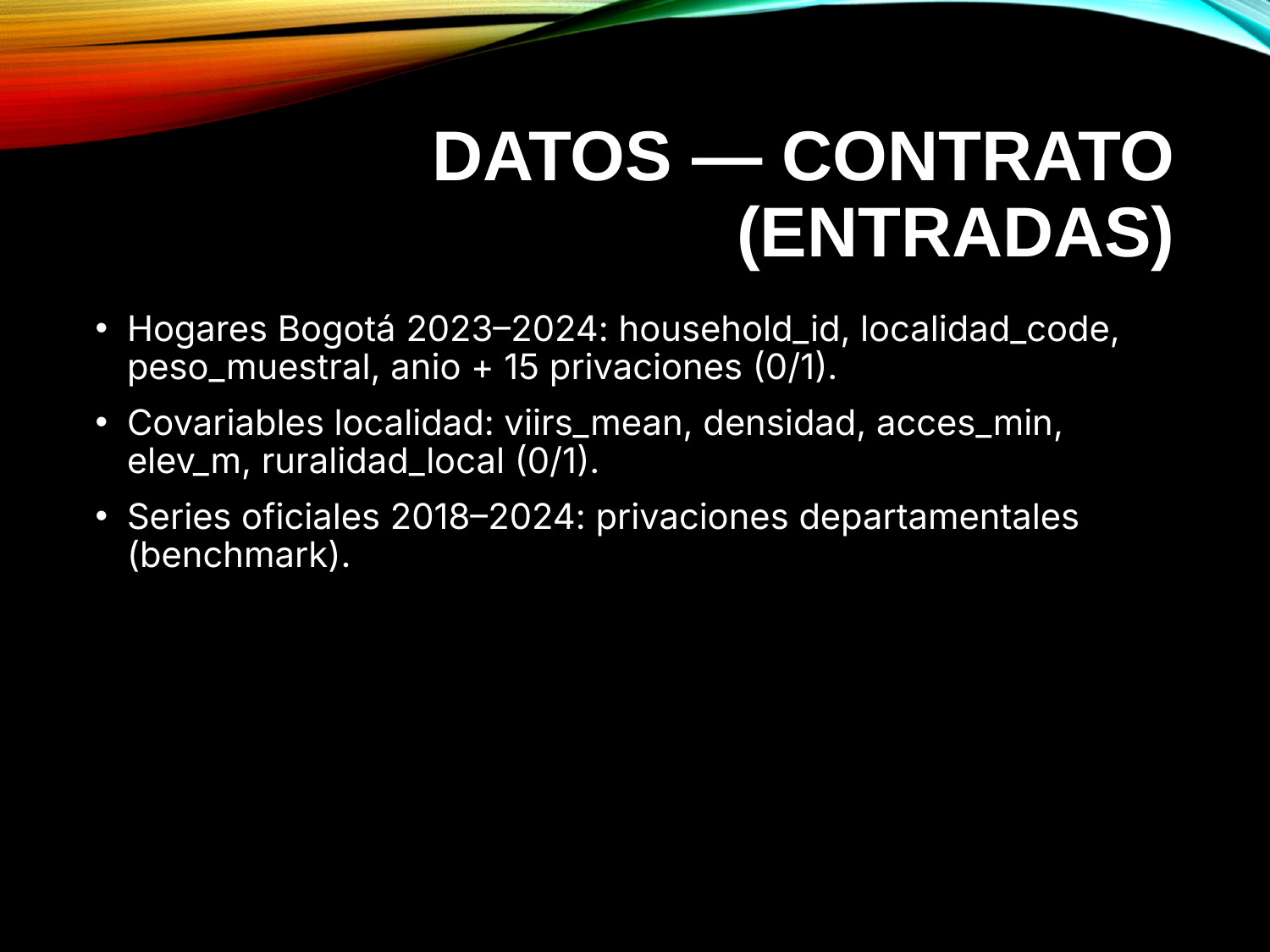

# DATOS — CONTRATO (ENTRADAS)
Hogares Bogotá 2023–2024: household_id, localidad_code, peso_muestral, anio + 15 privaciones (0/1).
Covariables localidad: viirs_mean, densidad, acces_min, elev_m, ruralidad_local (0/1).
Series oficiales 2018–2024: privaciones departamentales (benchmark).